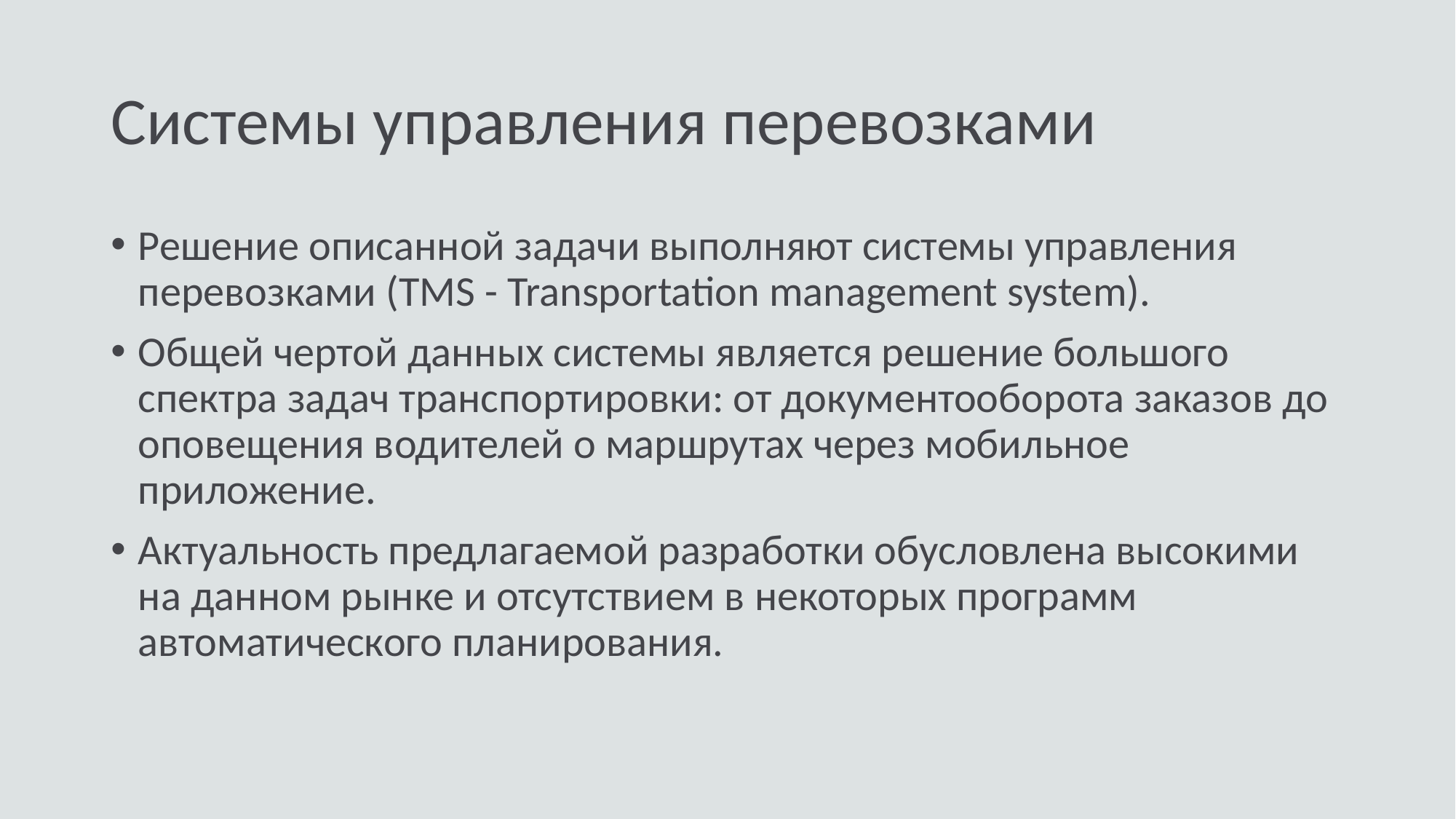

# Системы управления перевозками
Решение описанной задачи выполняют системы управления перевозками (TMS - Transportation management system).
Общей чертой данных системы является решение большого спектра задач транспортировки: от документооборота заказов до оповещения водителей о маршрутах через мобильное приложение.
Актуальность предлагаемой разработки обусловлена высокими на данном рынке и отсутствием в некоторых программ автоматического планирования.